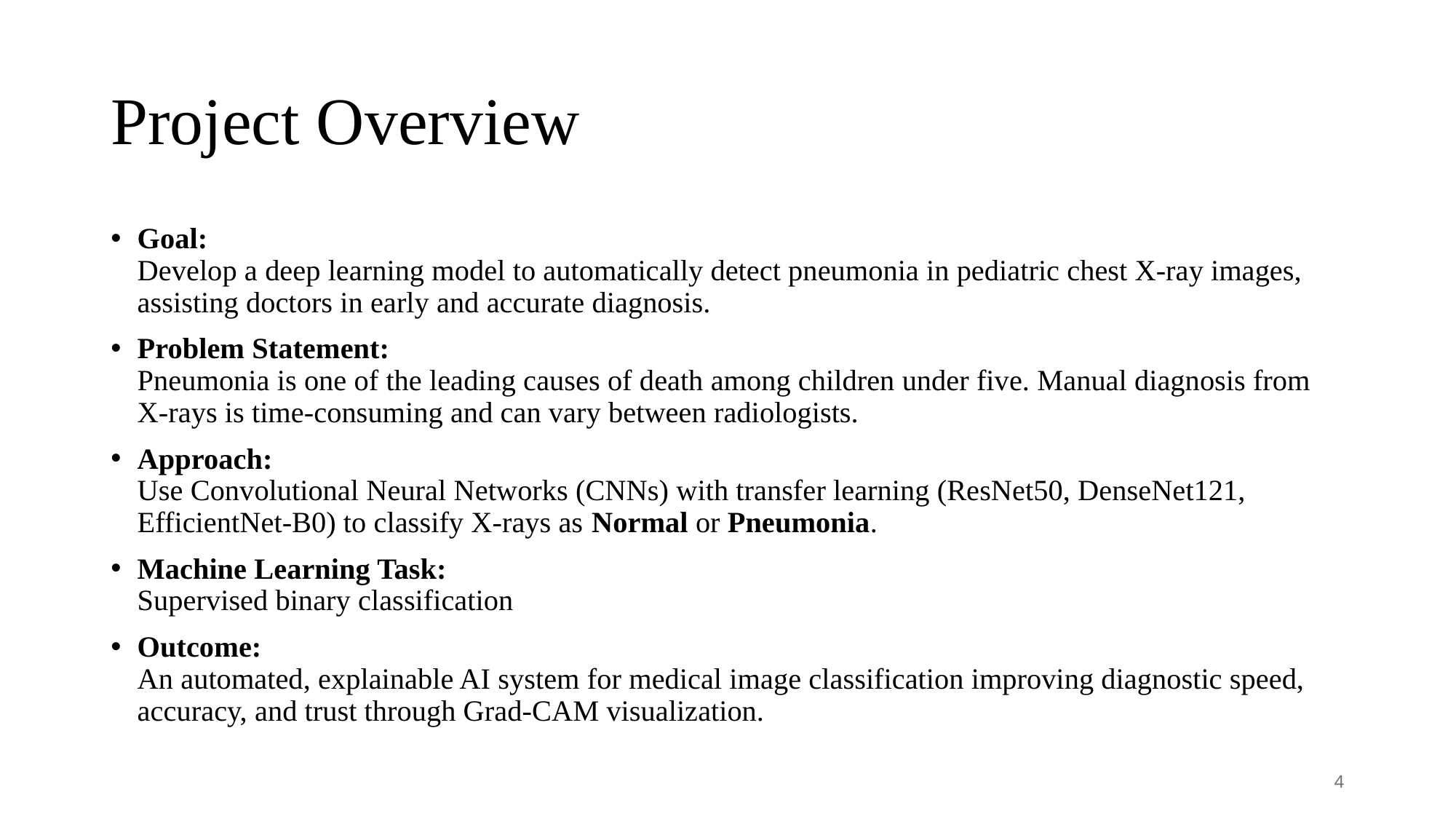

# Project Overview
Goal:
Develop a deep learning model to automatically detect pneumonia in pediatric chest X-ray images, assisting doctors in early and accurate diagnosis.
Problem Statement:
Pneumonia is one of the leading causes of death among children under five. Manual diagnosis from X-rays is time-consuming and can vary between radiologists.
Approach:
Use Convolutional Neural Networks (CNNs) with transfer learning (ResNet50, DenseNet121, EfficientNet-B0) to classify X-rays as Normal or Pneumonia.
Machine Learning Task:
Supervised binary classification
Outcome:
An automated, explainable AI system for medical image classification improving diagnostic speed, accuracy, and trust through Grad-CAM visualization.

4